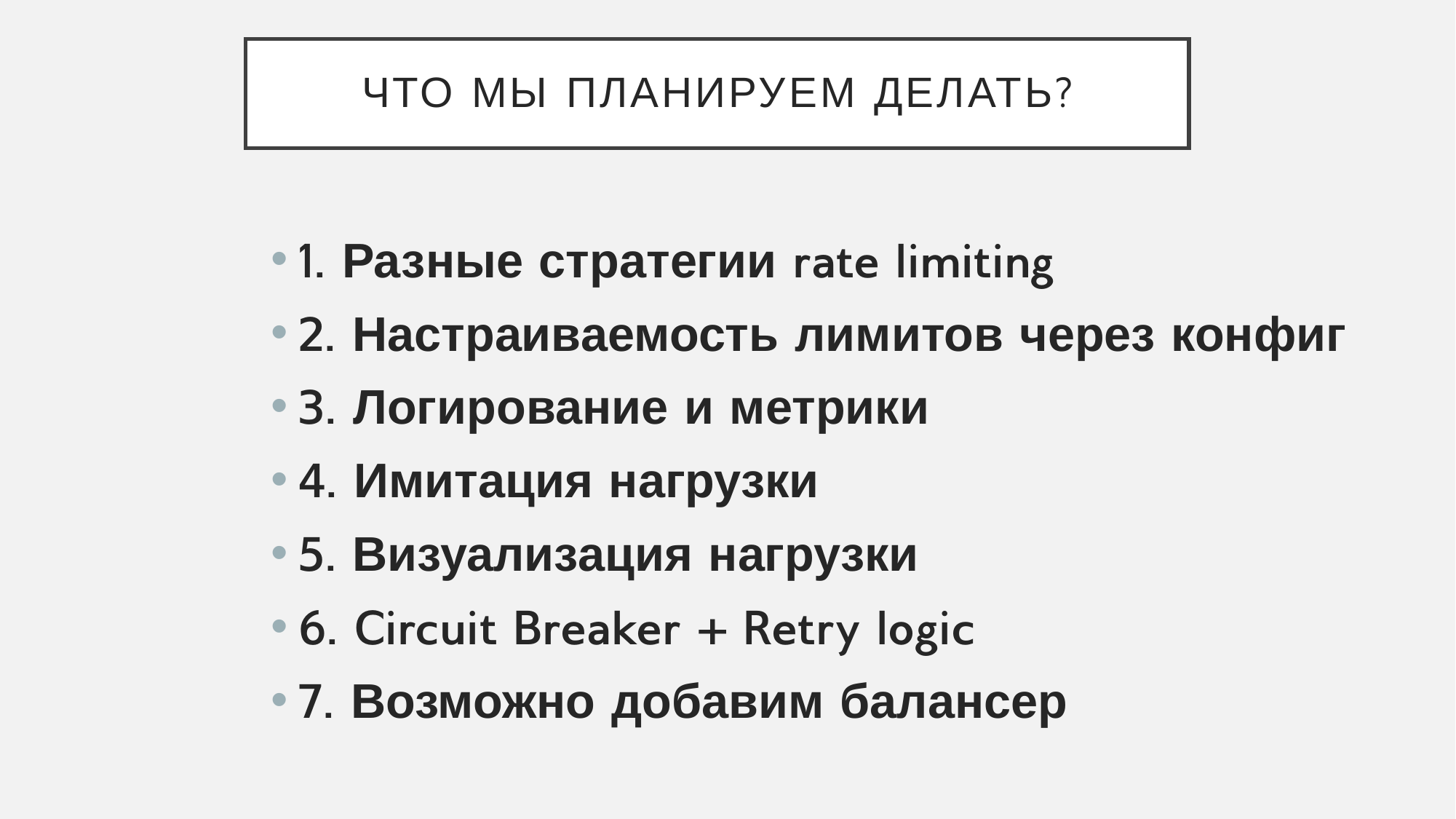

# Что мы планируем делать?
1. Разные стратегии rate limiting
2. Настраиваемость лимитов через конфиг
3. Логирование и метрики
4. Имитация нагрузки
5. Визуализация нагрузки
6. Circuit Breaker + Retry logic
7. Возможно добавим балансер